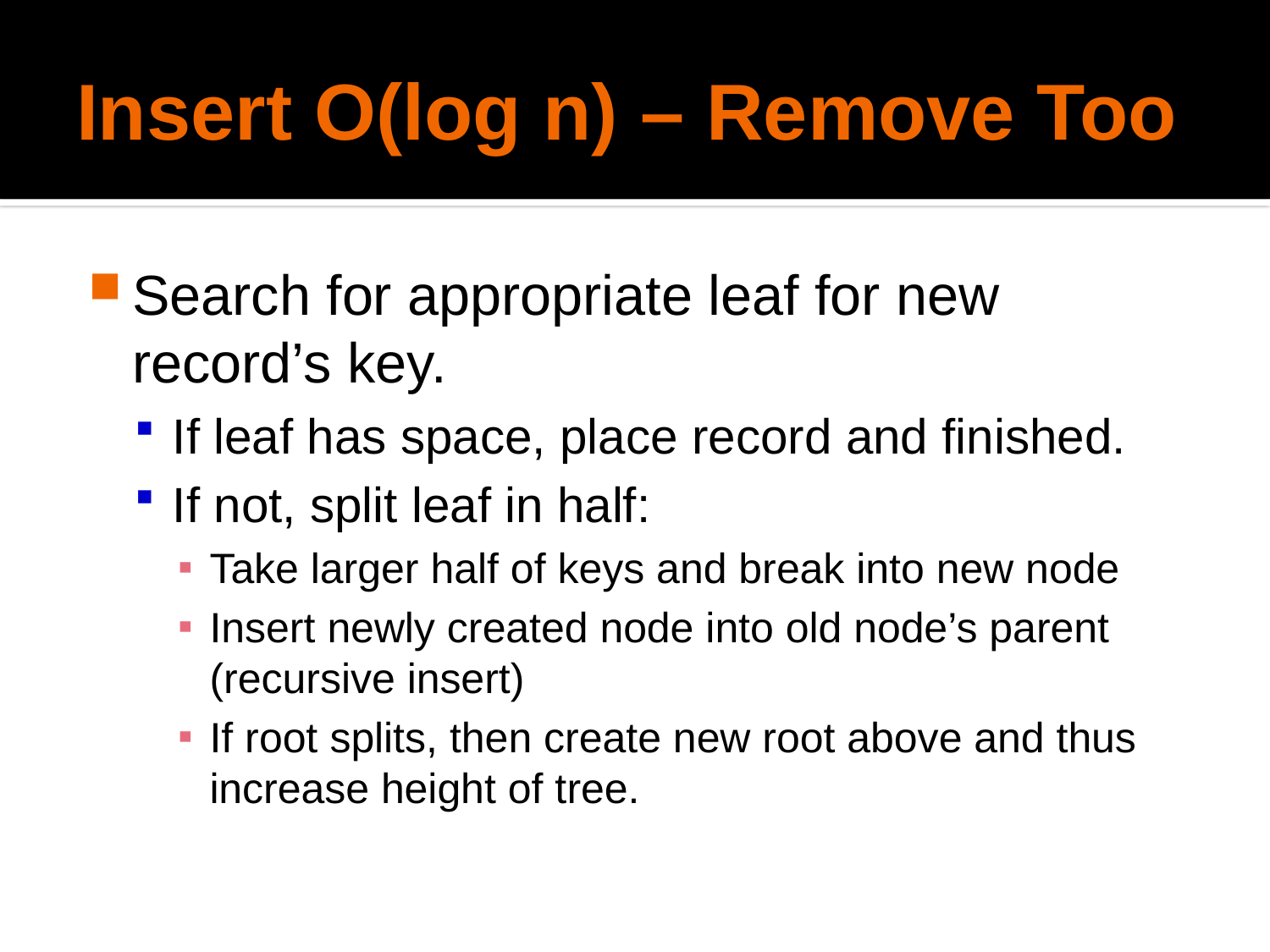

# Insert O(log n) – Remove Too
Search for appropriate leaf for new record’s key.
If leaf has space, place record and finished.
If not, split leaf in half:
Take larger half of keys and break into new node
Insert newly created node into old node’s parent (recursive insert)
If root splits, then create new root above and thus increase height of tree.